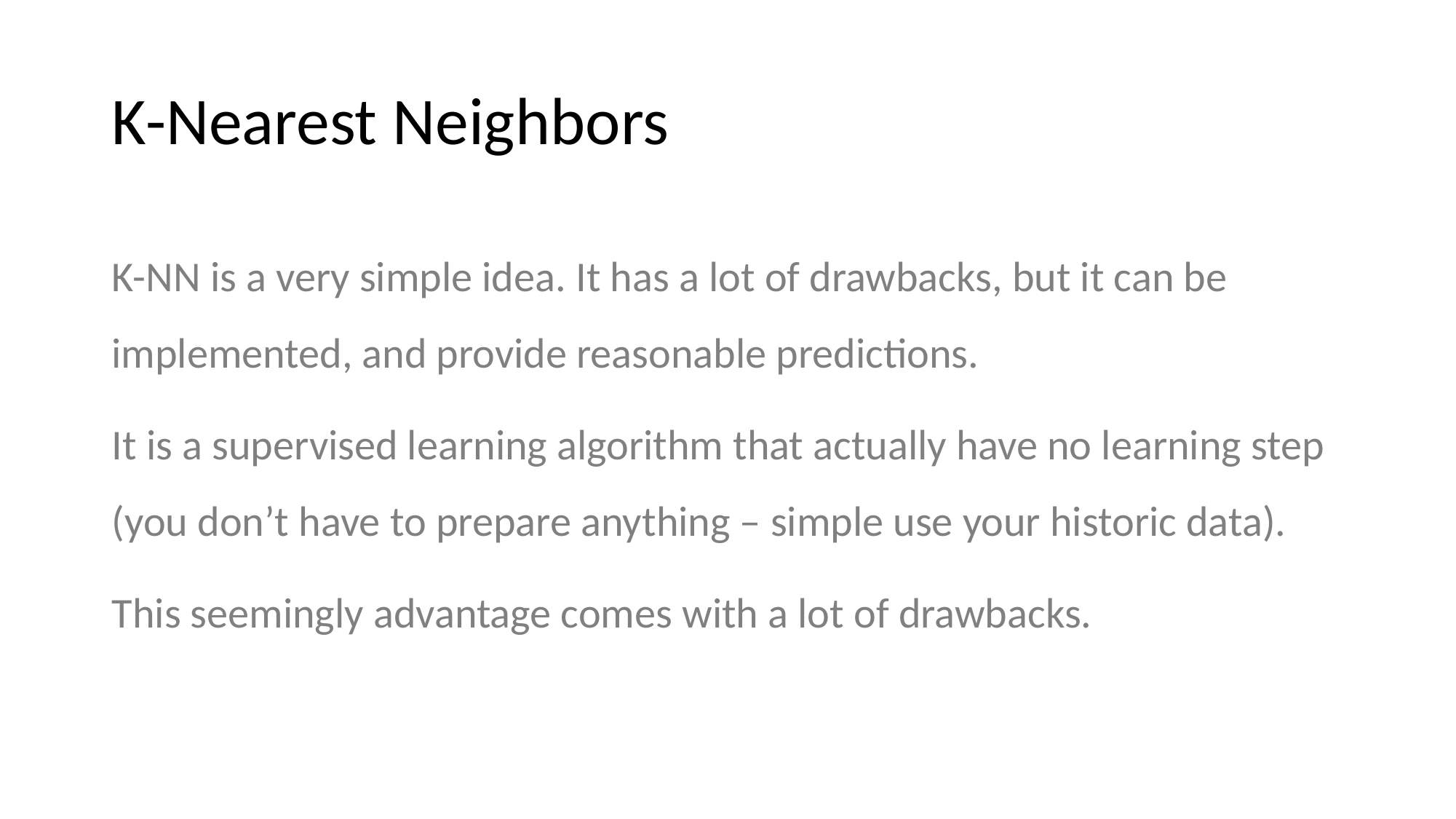

# K-Nearest Neighbors
K-NN is a very simple idea. It has a lot of drawbacks, but it can be implemented, and provide reasonable predictions.
It is a supervised learning algorithm that actually have no learning step (you don’t have to prepare anything – simple use your historic data).
This seemingly advantage comes with a lot of drawbacks.